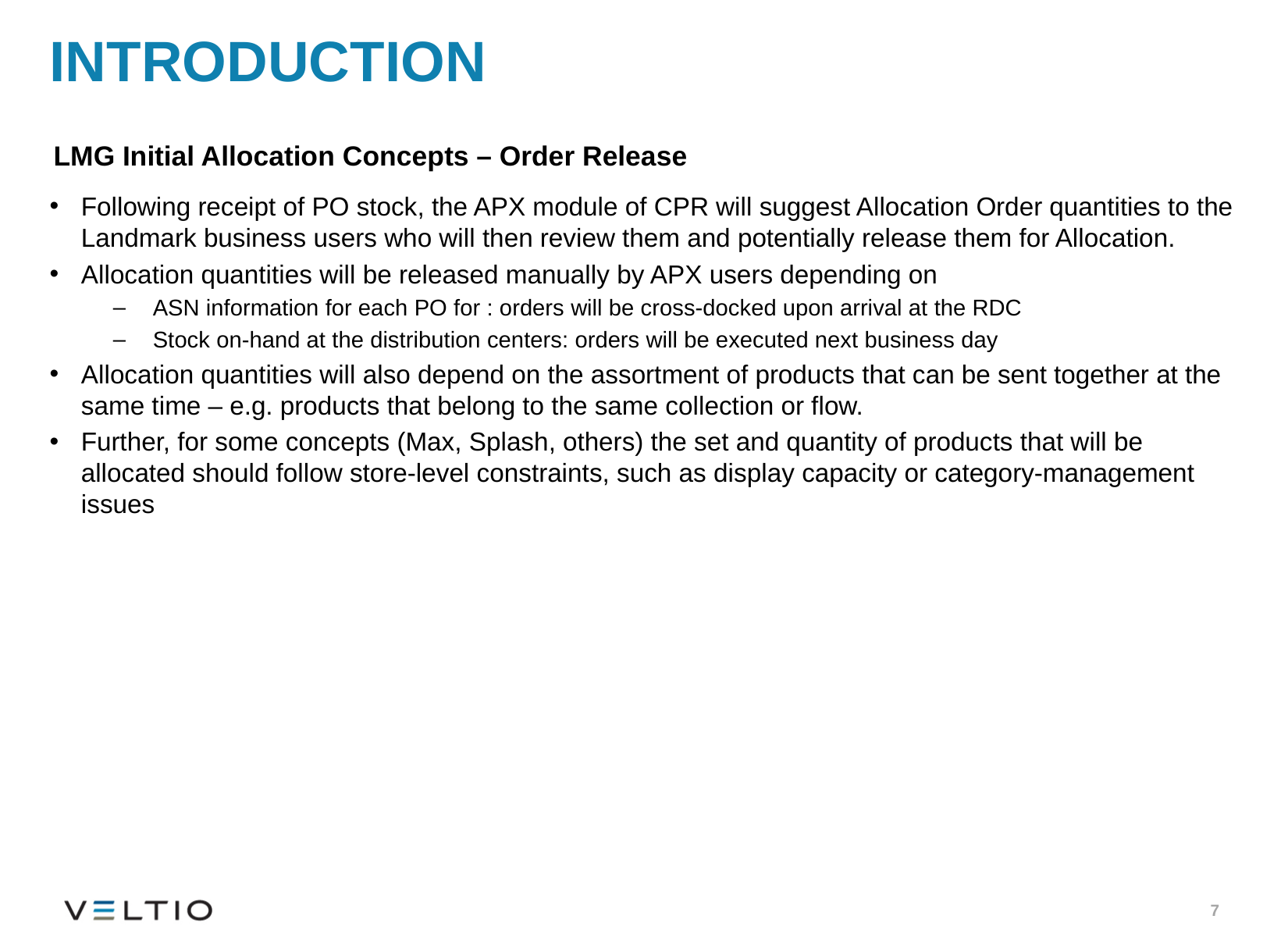

# introduction
LMG Initial Allocation Concepts – Order Release
Following receipt of PO stock, the APX module of CPR will suggest Allocation Order quantities to the Landmark business users who will then review them and potentially release them for Allocation.
Allocation quantities will be released manually by APX users depending on
ASN information for each PO for : orders will be cross-docked upon arrival at the RDC
Stock on-hand at the distribution centers: orders will be executed next business day
Allocation quantities will also depend on the assortment of products that can be sent together at the same time – e.g. products that belong to the same collection or flow.
Further, for some concepts (Max, Splash, others) the set and quantity of products that will be allocated should follow store-level constraints, such as display capacity or category-management issues